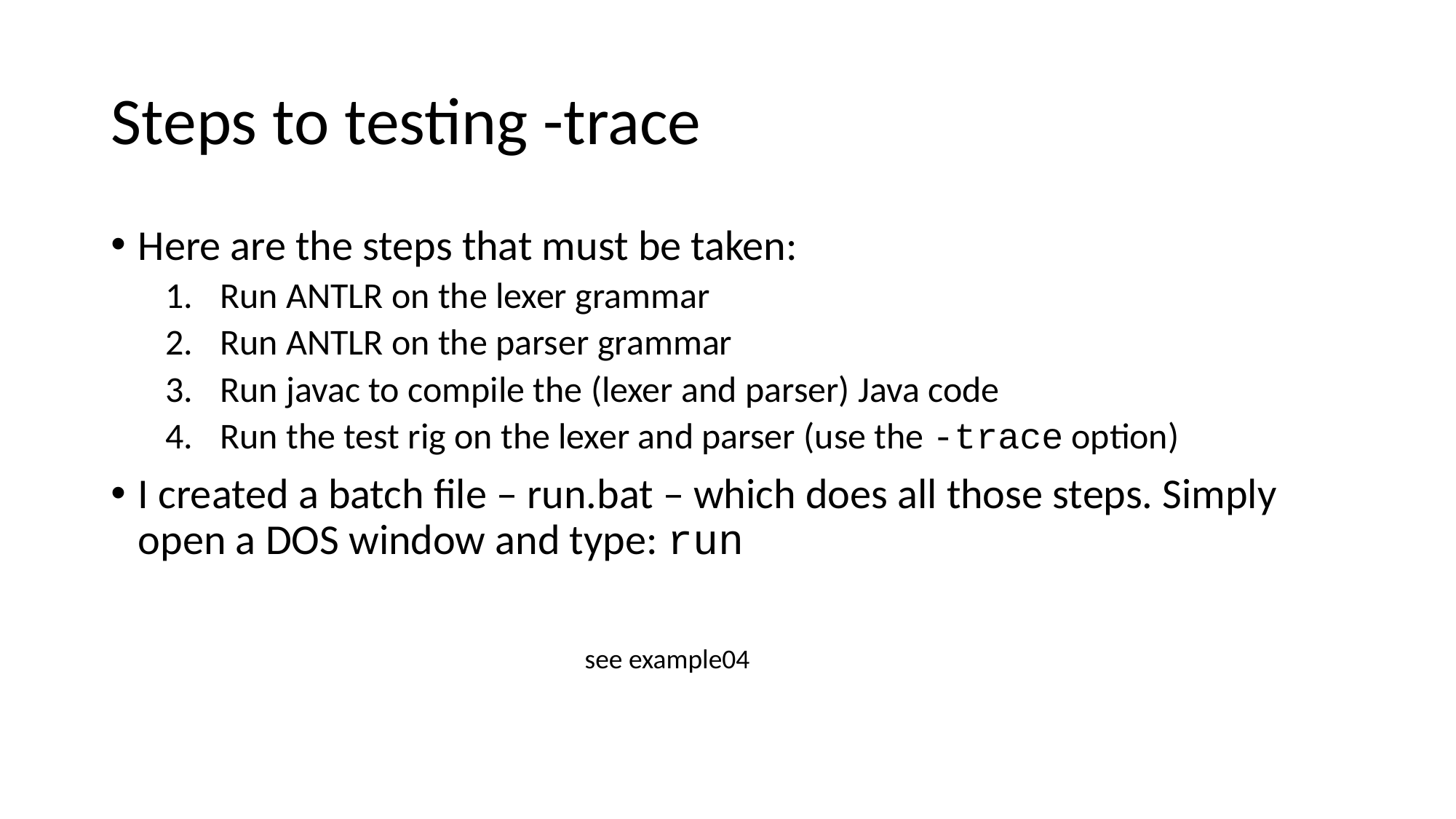

# Steps to testing -trace
Here are the steps that must be taken:
Run ANTLR on the lexer grammar
Run ANTLR on the parser grammar
Run javac to compile the (lexer and parser) Java code
Run the test rig on the lexer and parser (use the -trace option)
I created a batch file – run.bat – which does all those steps. Simply open a DOS window and type: run
see example04